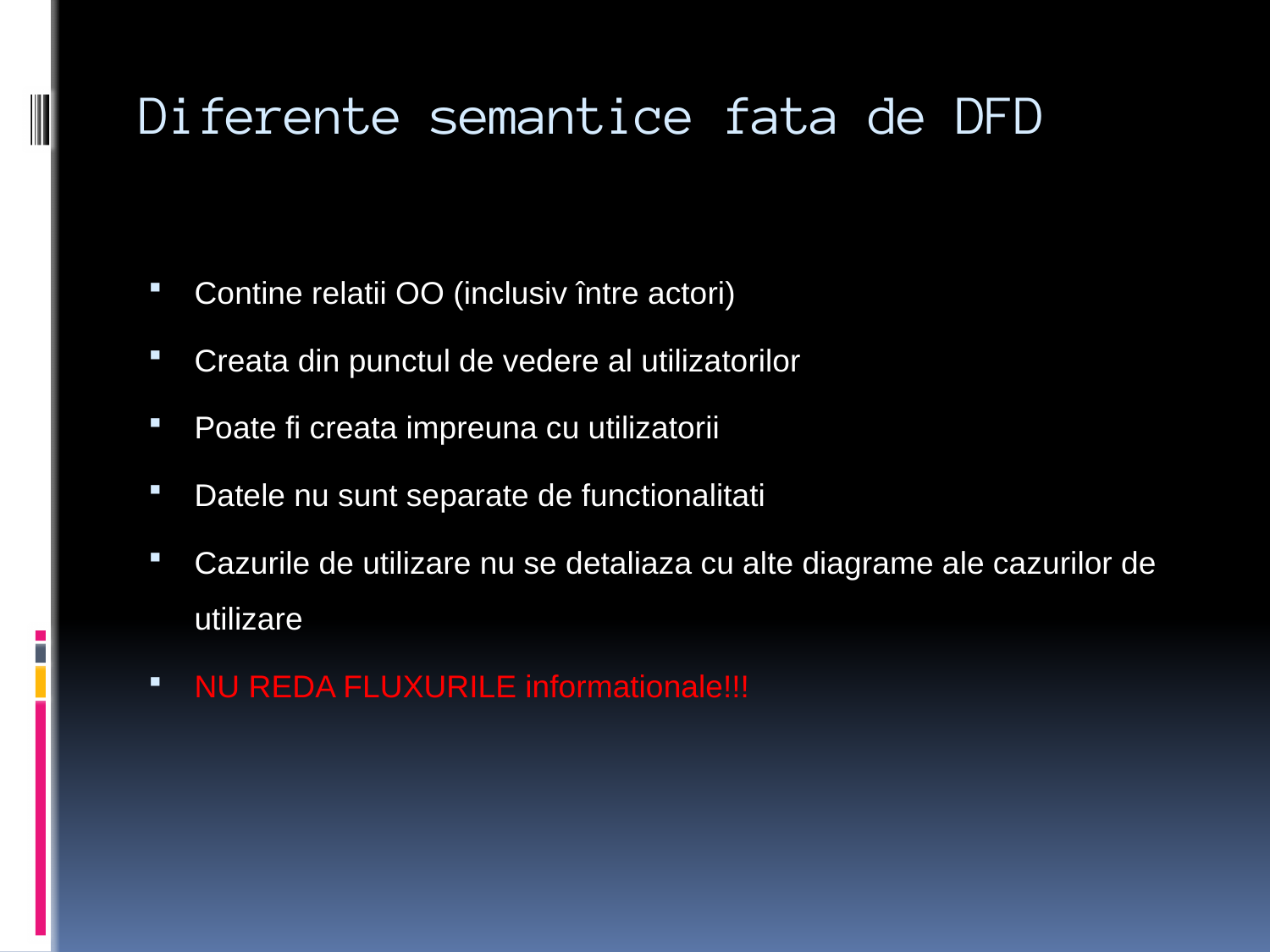

# Diferente semantice fata de DFD
Contine relatii OO (inclusiv între actori)
Creata din punctul de vedere al utilizatorilor
Poate fi creata impreuna cu utilizatorii
Datele nu sunt separate de functionalitati
Cazurile de utilizare nu se detaliaza cu alte diagrame ale cazurilor de utilizare
NU REDA FLUXURILE informationale!!!